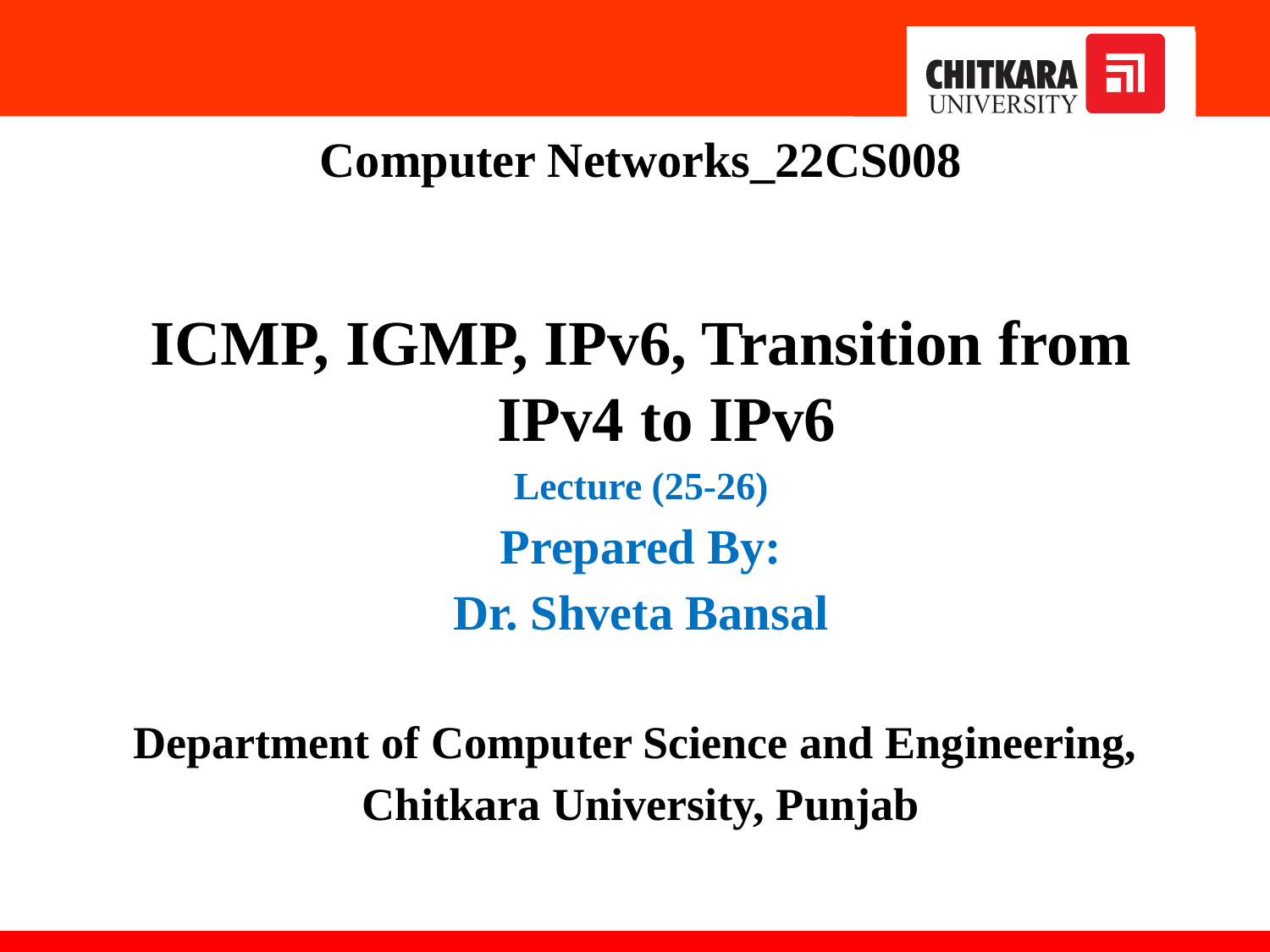

Computer Networks_22CS008

ICMP, IGMP, IPv6, Transition from IPv4 to IPv6
Lecture (25-26)
Prepared By:
Dr. Shveta Bansal

Department of Computer Science and Engineering,
Chitkara University, Punjab